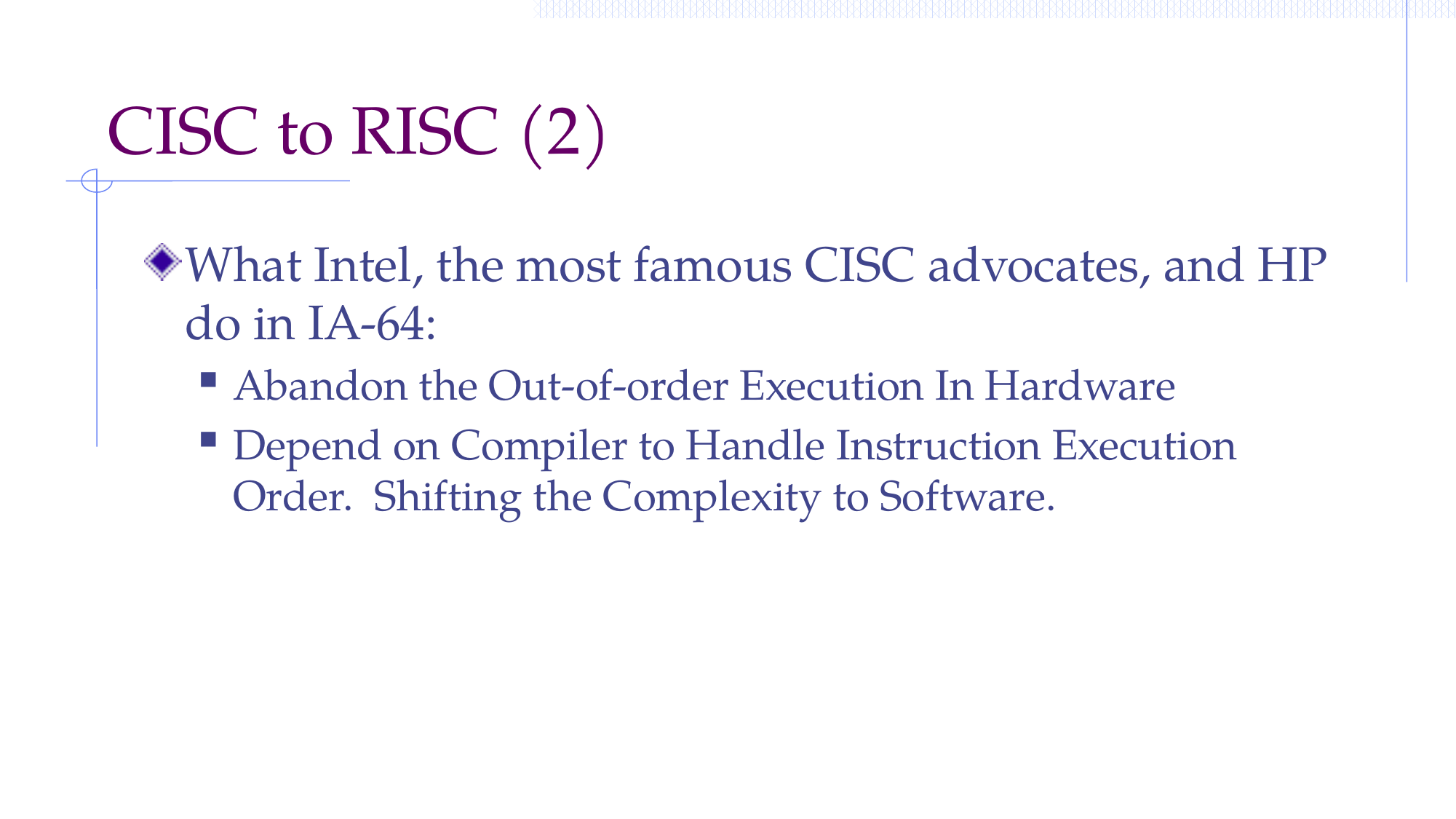

# CISC to RISC (2)
What Intel, the most famous CISC advocates, and HP do in IA-64:
Abandon the Out-of-order Execution In Hardware
Depend on Compiler to Handle Instruction Execution Order.  Shifting the Complexity to Software.